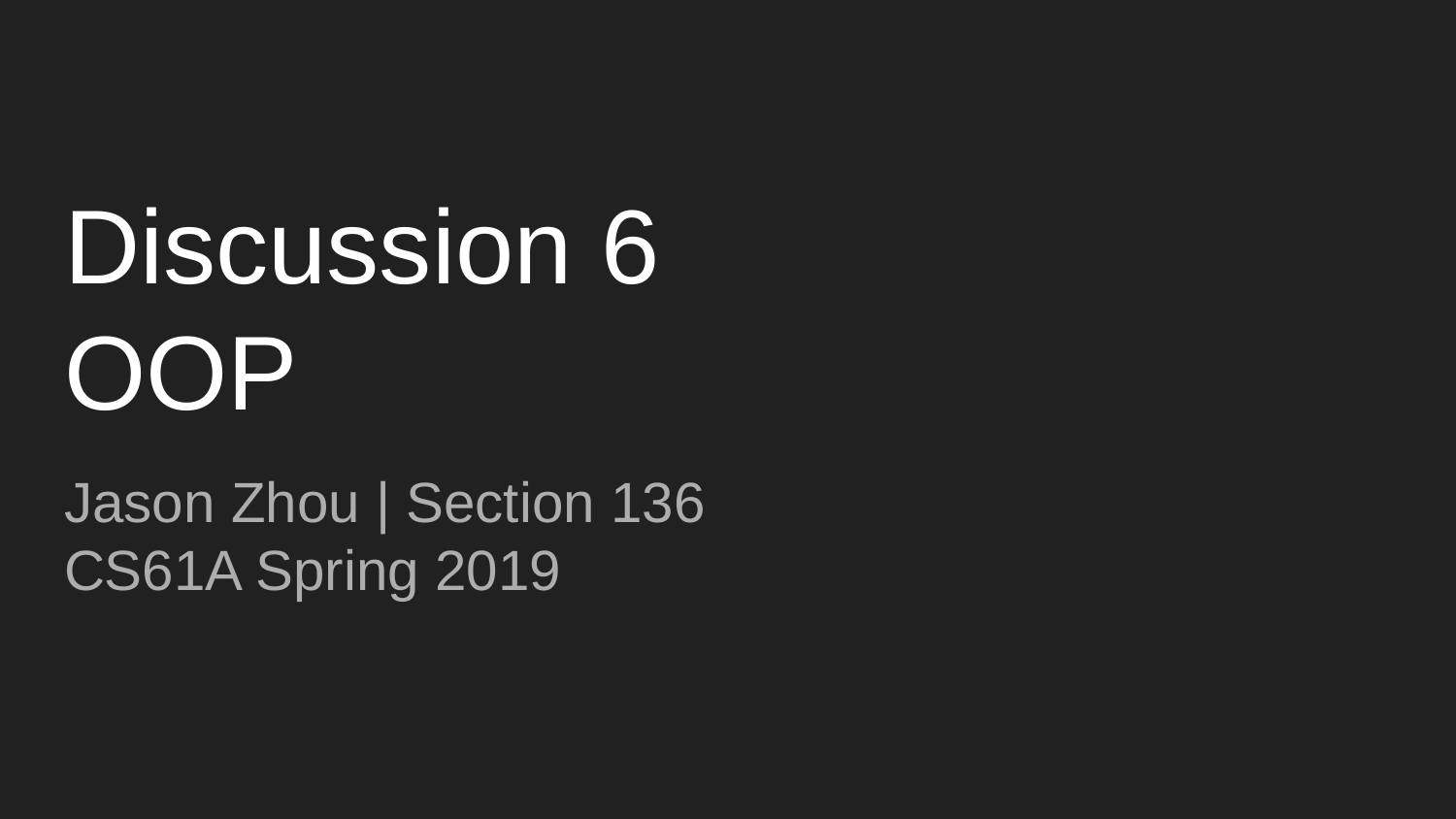

# Discussion 6
OOP
Jason Zhou | Section 136
CS61A Spring 2019